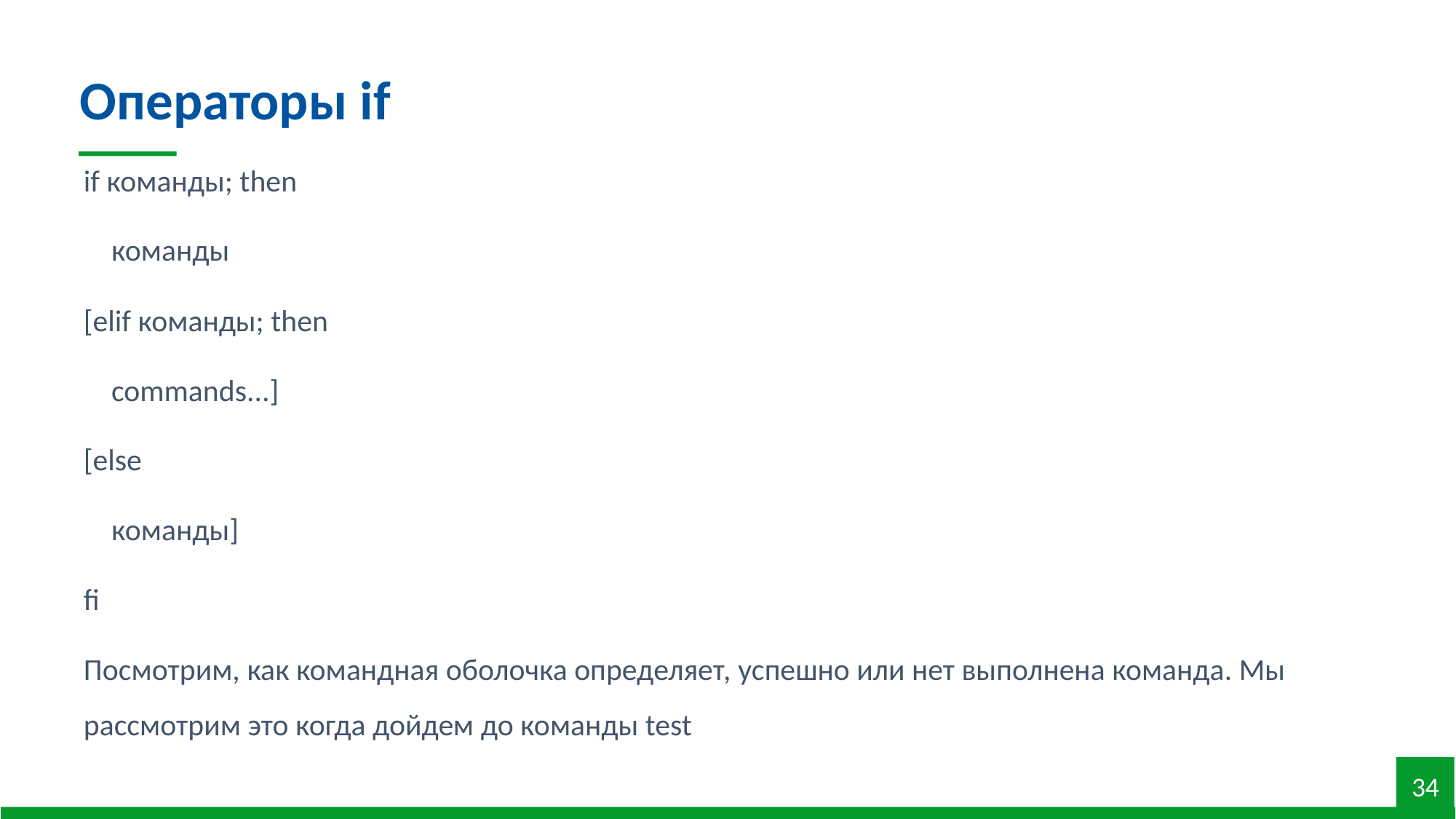

Операторы if
if команды; then
    команды
[elif команды; then
    commands...]
[else
    команды]
fi
Посмотрим, как командная оболочка определяет, успешно или нет выполнена команда. Мы рассмотрим это когда дойдем до команды test